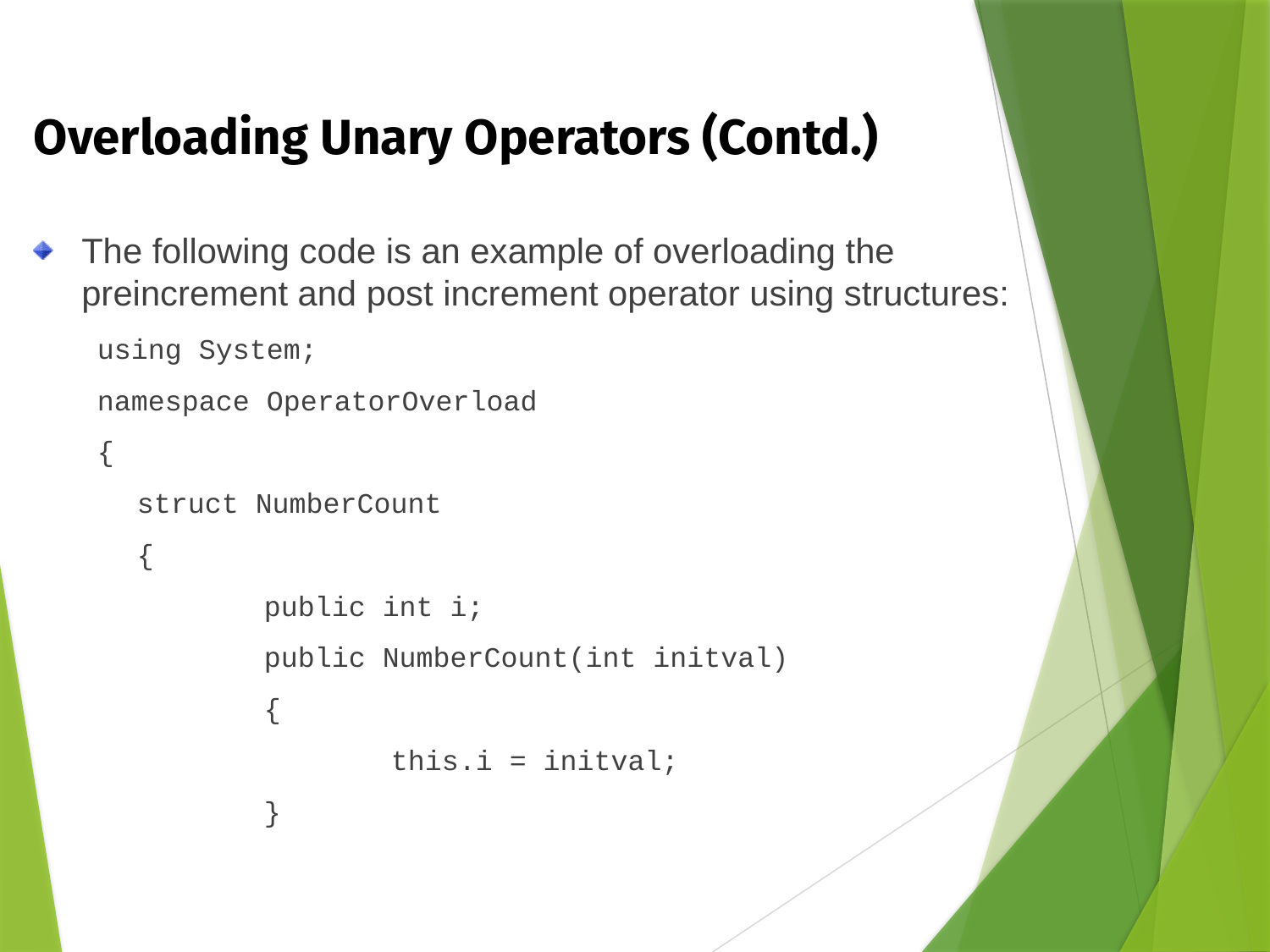

Overloading Unary Operators (Contd.)
The following code is an example of overloading the preincrement and post increment operator using structures:
using System;
namespace OperatorOverload
{
	struct NumberCount
	{
		public int i;
		public NumberCount(int initval)
		{
			this.i = initval;
		}